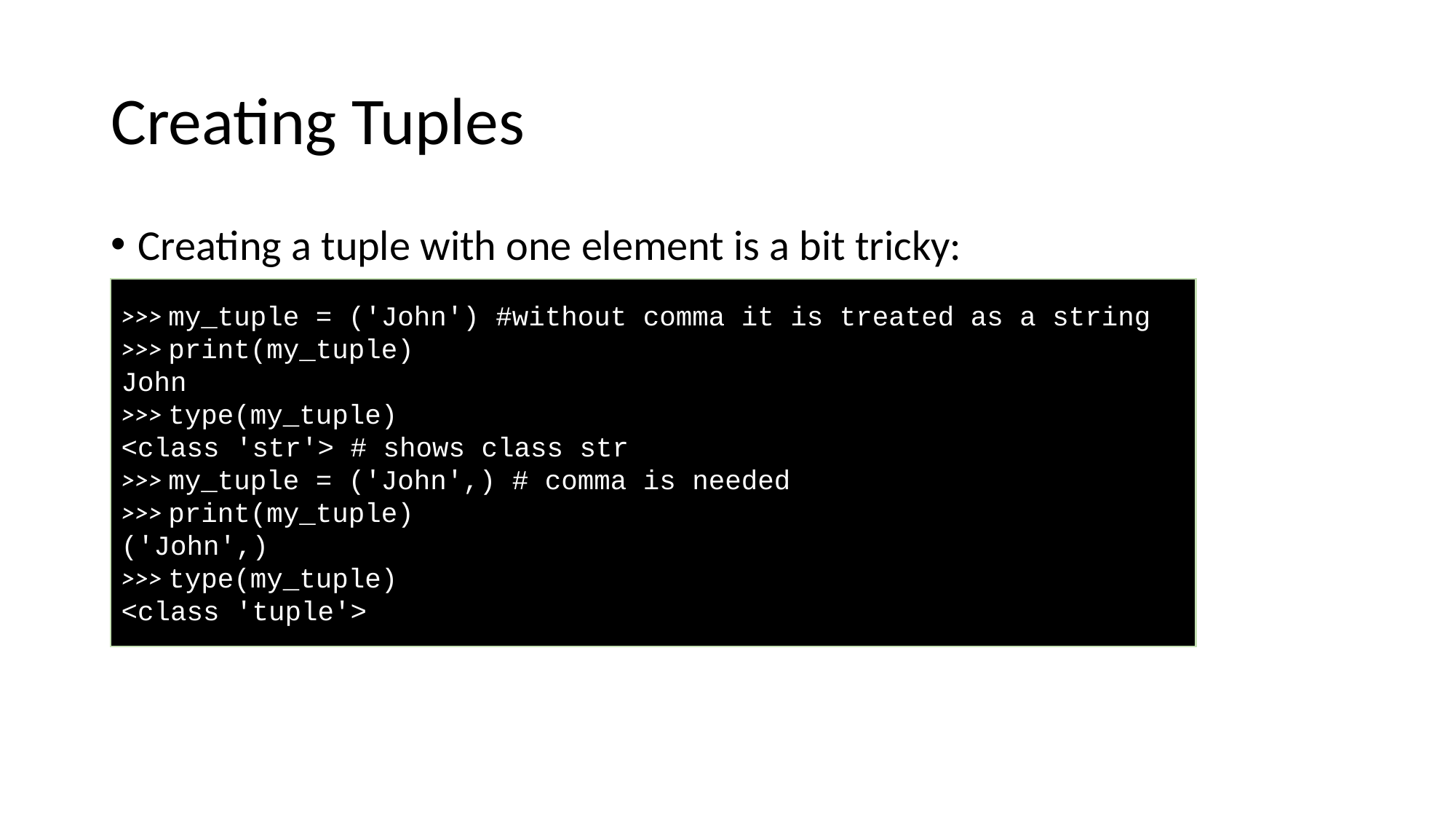

# Creating Tuples
Creating a tuple with one element is a bit tricky:

>>> my_tuple = ('John') #without comma it is treated as a string
>>> print(my_tuple)
John
>>> type(my_tuple)
<class 'str'> # shows class str
>>> my_tuple = ('John',) # comma is needed
>>> print(my_tuple)
('John',)
>>> type(my_tuple)
<class 'tuple'>